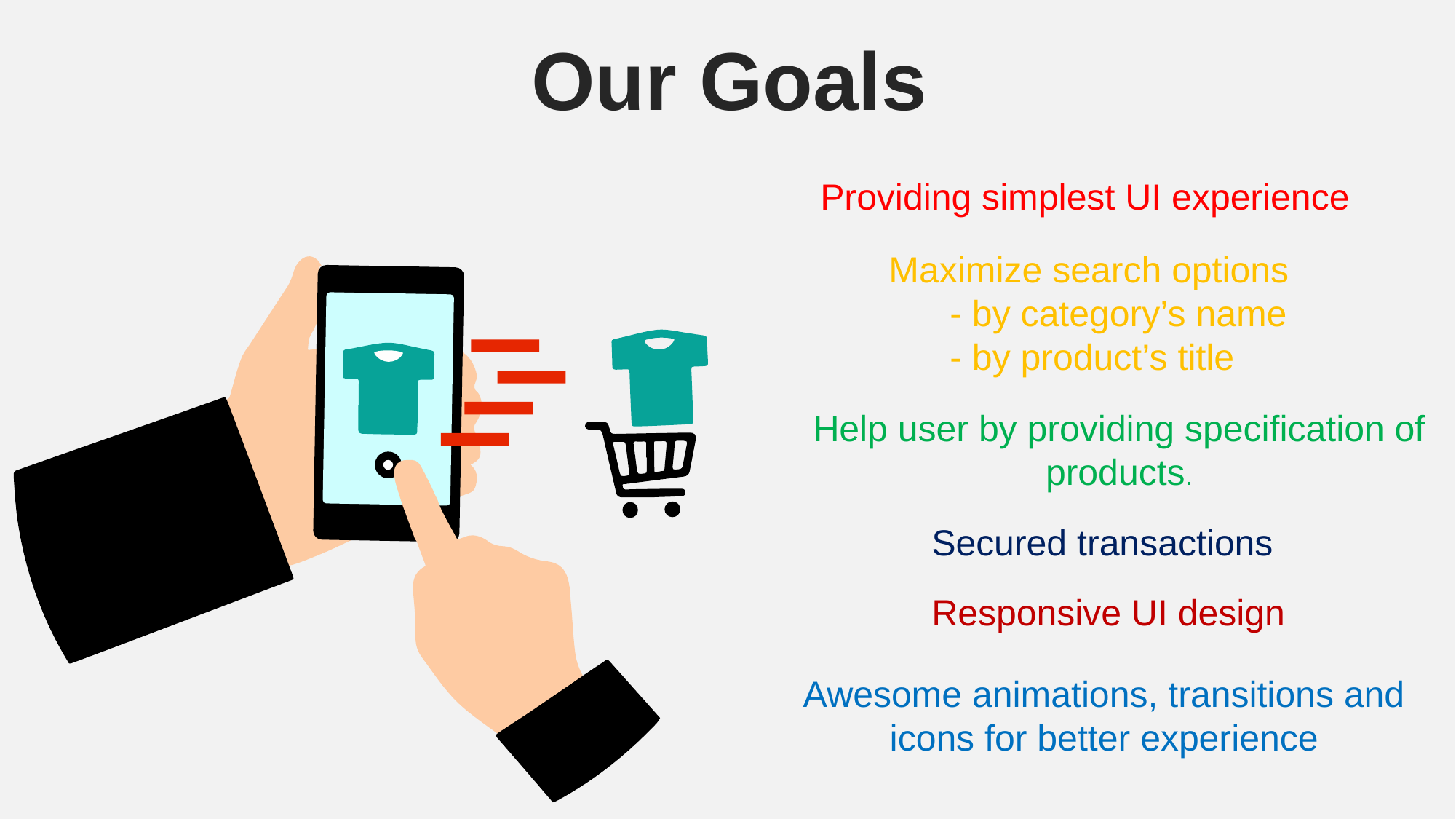

Our Goals
Providing simplest UI experience
Maximize search options
      - by category’s name
      - by product’s title

Help user by providing specification of products.

Secured transactions
Responsive UI design
Awesome animations, transitions and icons for better experience